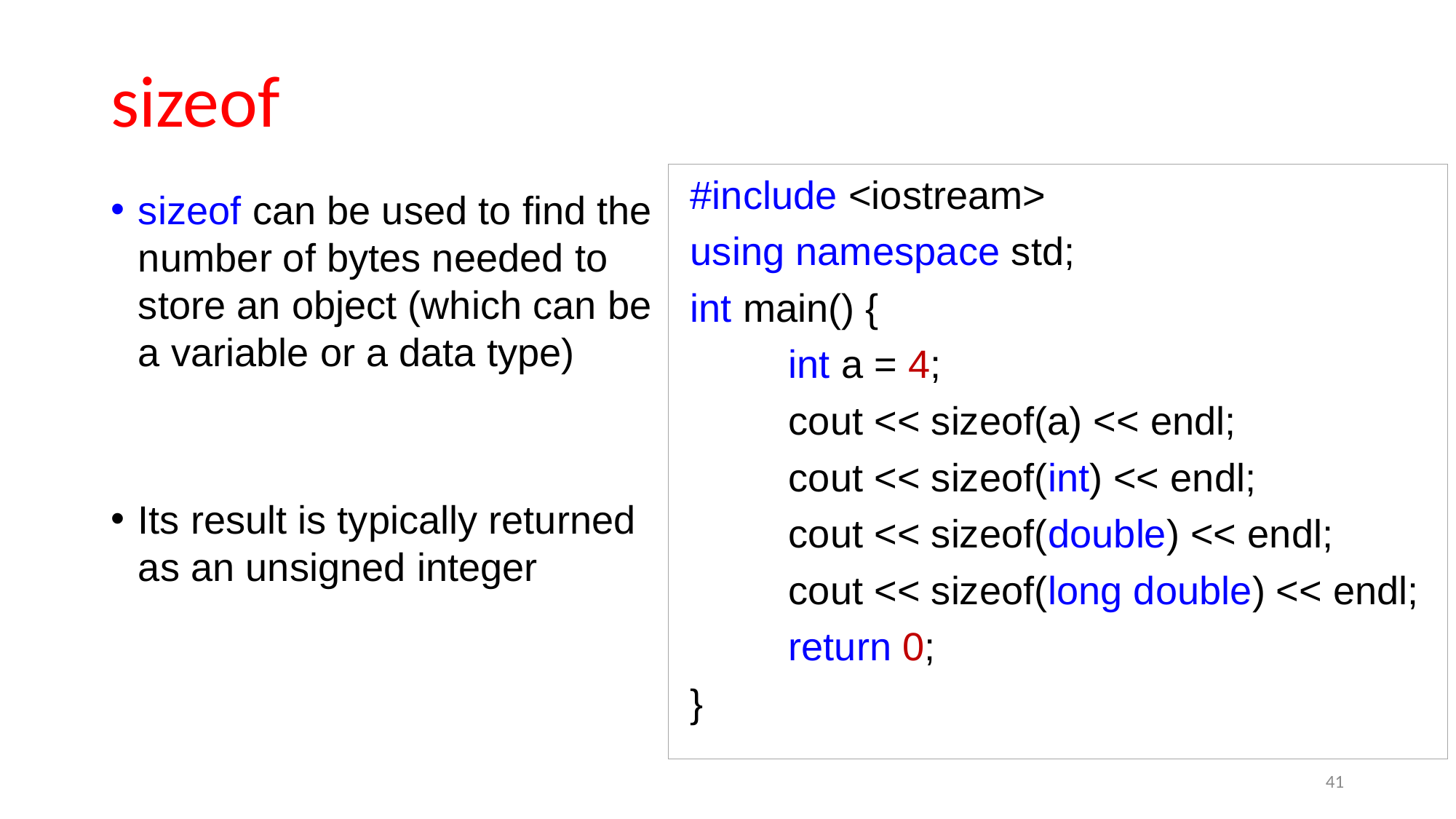

# sizeof
 #include <iostream>
 using namespace std;
 int main() {
	int a = 4;
	cout << sizeof(a) << endl;
	cout << sizeof(int) << endl;
	cout << sizeof(double) << endl;
	cout << sizeof(long double) << endl;
	return 0;
 }
sizeof can be used to find the number of bytes needed to store an object (which can be a variable or a data type)

Its result is typically returned as an unsigned integer
41